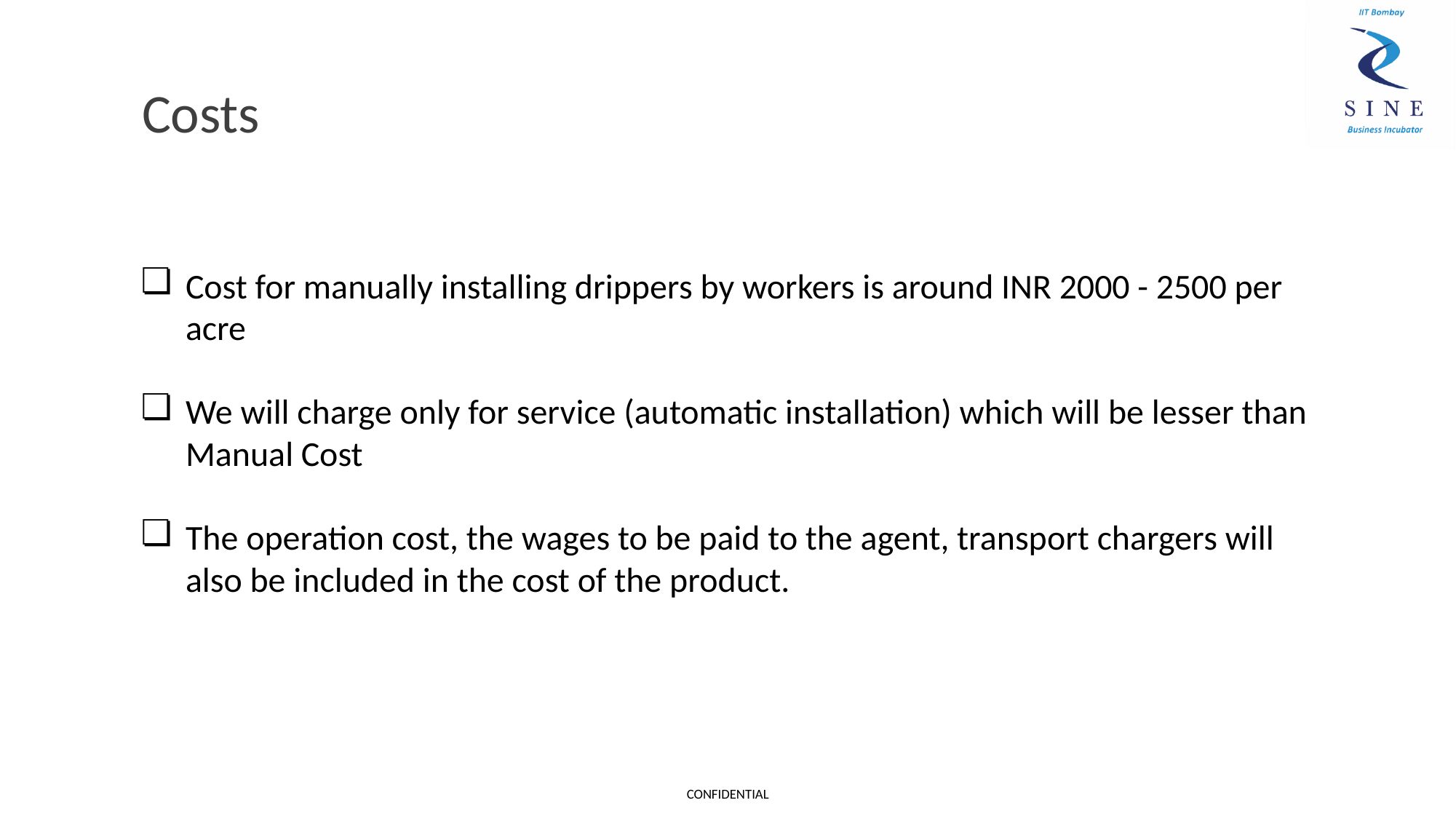

# Costs

Cost for manually installing drippers by workers is around INR 2000 - 2500 per acre

We will charge only for service (automatic installation) which will be lesser than Manual Cost

The operation cost, the wages to be paid to the agent, transport chargers will also be included in the cost of the product.

CONFIDENTIAL